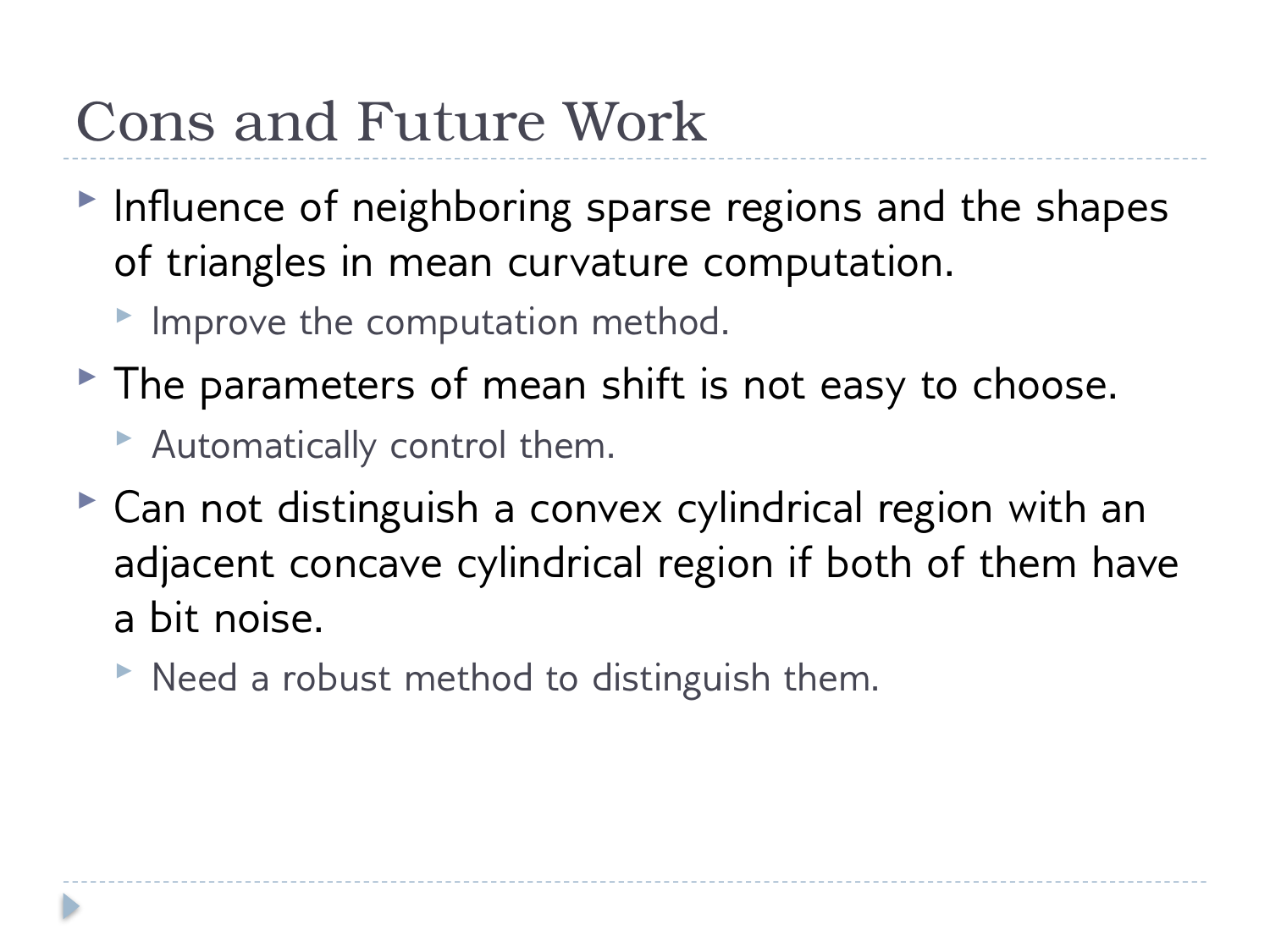

# Cons and Future Work
Influence of neighboring sparse regions and the shapes of triangles in mean curvature computation.
Improve the computation method.
The parameters of mean shift is not easy to choose.
Automatically control them.
Can not distinguish a convex cylindrical region with an adjacent concave cylindrical region if both of them have a bit noise.
Need a robust method to distinguish them.